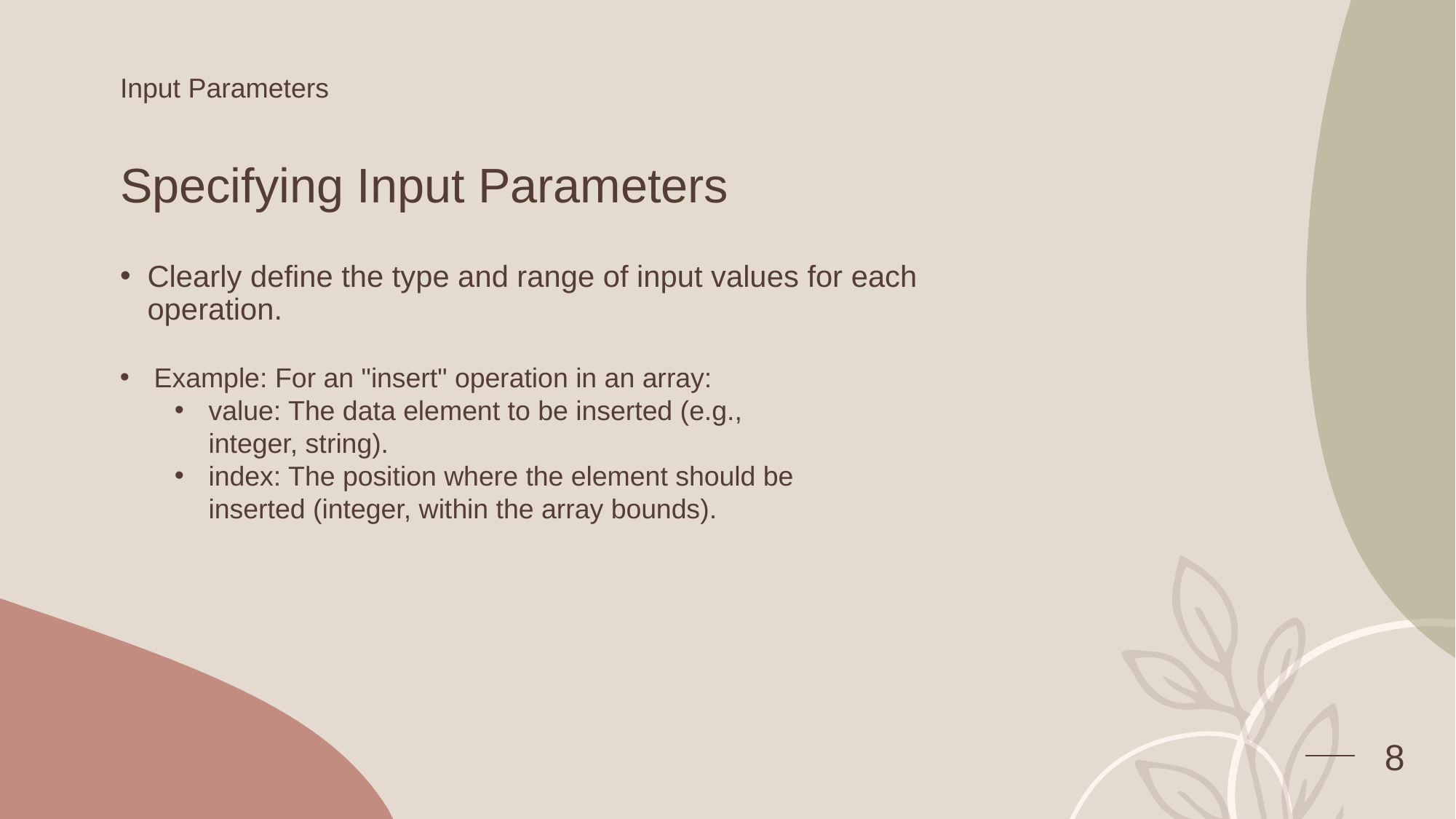

Input Parameters
# Specifying Input Parameters
Clearly define the type and range of input values for each operation.

Example: For an "insert" operation in an array:
value: The data element to be inserted (e.g., integer, string).
index: The position where the element should be inserted (integer, within the array bounds).
8